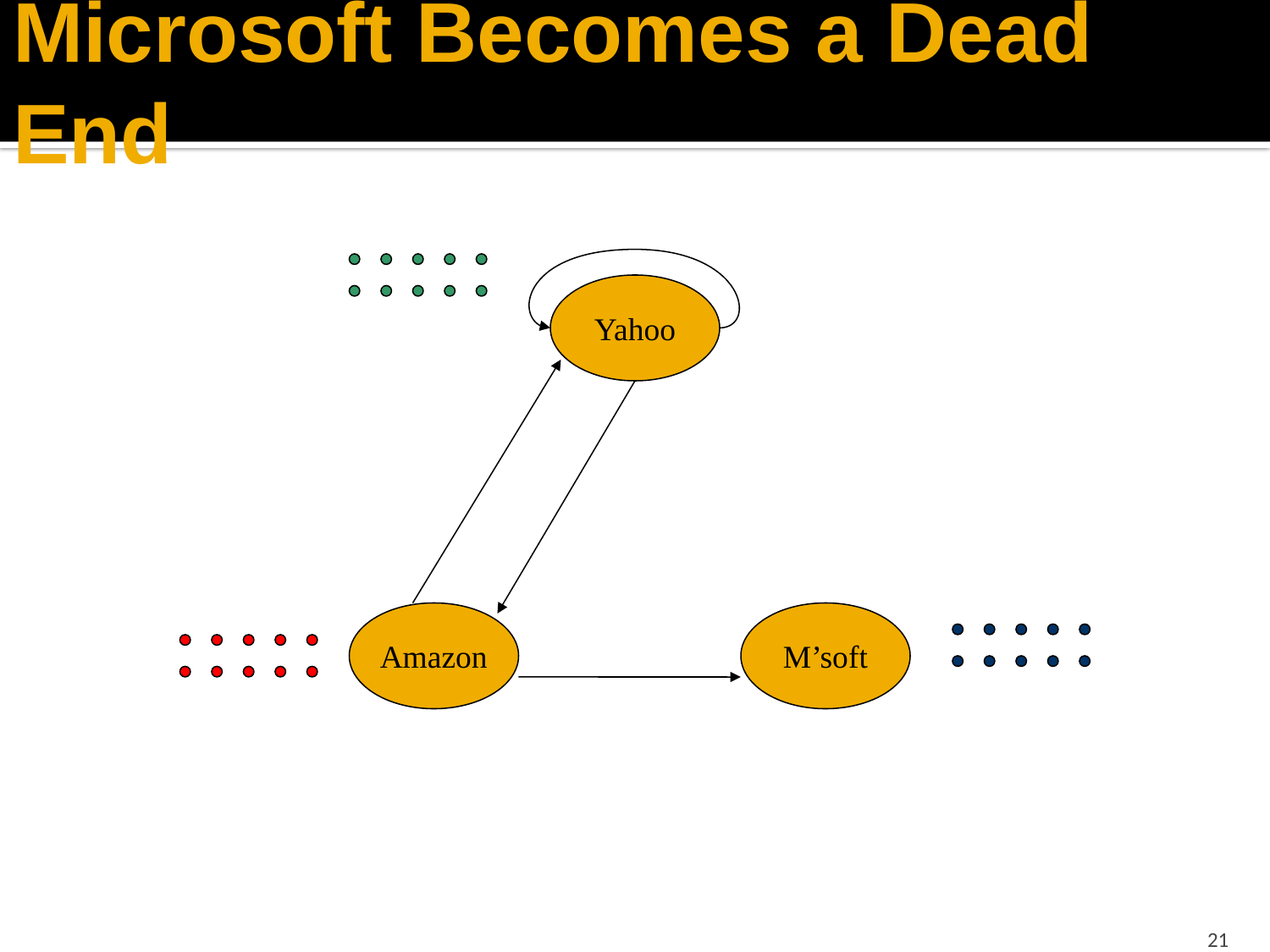

# Microsoft Becomes a Dead End

Yahoo

Amazon
M’soft

21